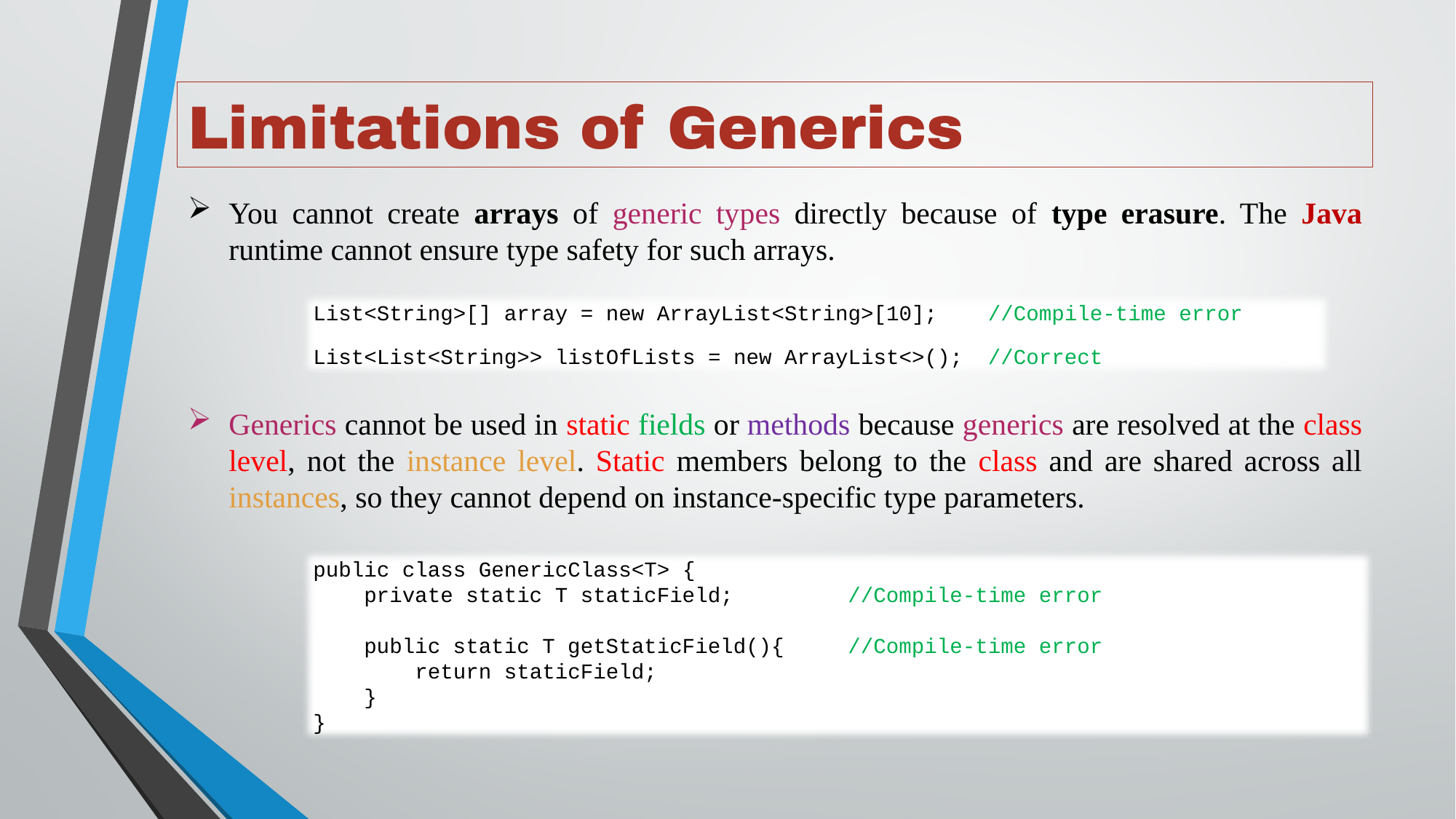

# Limitations of Generics
You cannot create arrays of generic types directly because of type erasure. The Java runtime cannot ensure type safety for such arrays.
List<String>[] array = new ArrayList<String>[10];    //Compile-time error
List<List<String>> listOfLists = new ArrayList<>();  //Correct
Generics cannot be used in static fields or methods because generics are resolved at the class level, not the instance level. Static members belong to the class and are shared across all instances, so they cannot depend on instance-specific type parameters.
public class GenericClass<T> {
    private static T staticField;         //Compile-time error

    public static T getStaticField(){     //Compile-time error
        return staticField;
    }
}